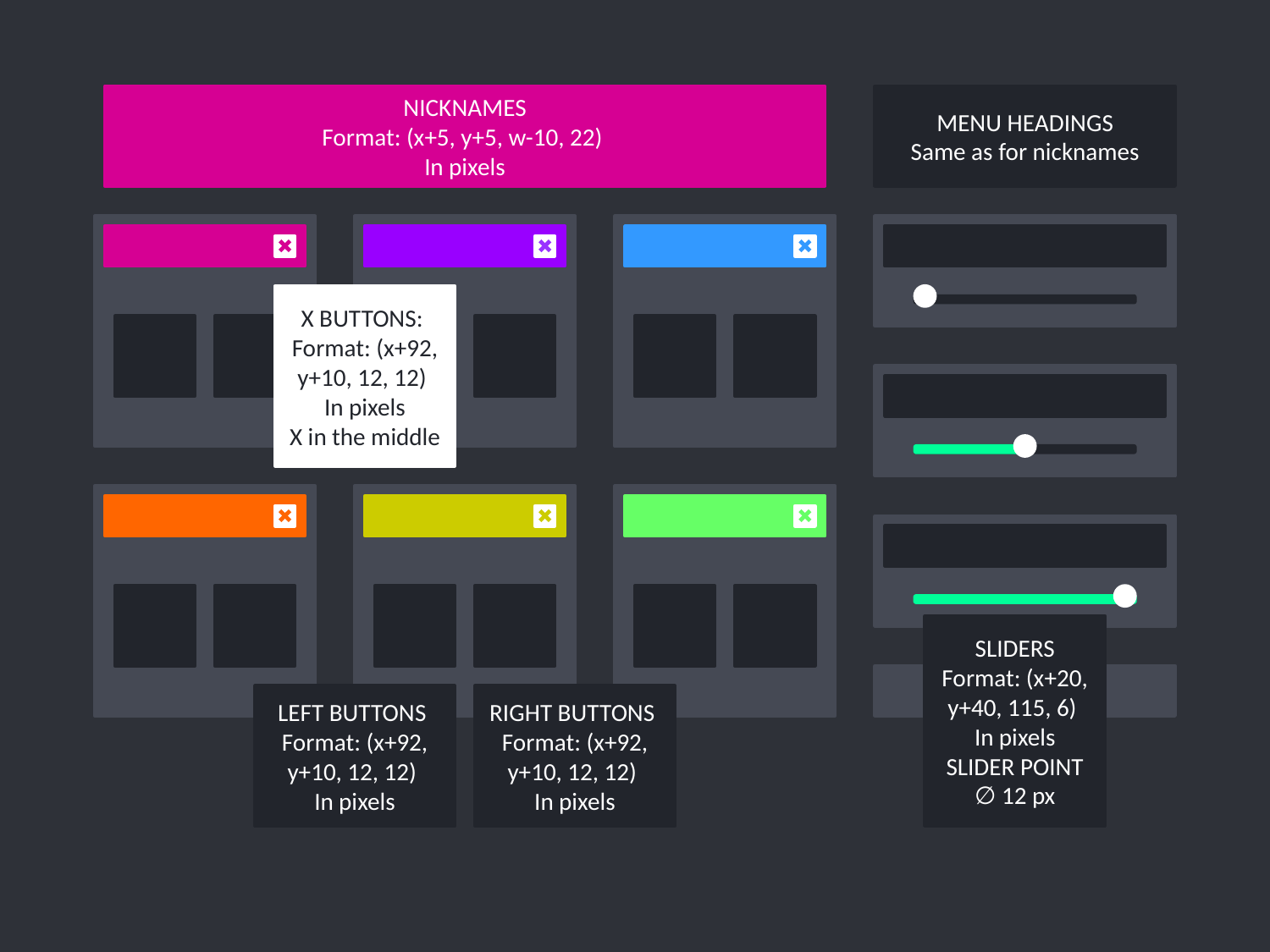

NICKNAMES
Format: (x+5, y+5, w-10, 22)
In pixels
MENU HEADINGS
Same as for nicknames

X BUTTONS:
Format: (x+92, y+10, 12, 12)
In pixels
X in the middle

SLIDERS
Format: (x+20, y+40, 115, 6)
In pixels
SLIDER POINT
∅ 12 px

LEFT BUTTONS
Format: (x+92, y+10, 12, 12)
In pixels
RIGHT BUTTONS
Format: (x+92, y+10, 12, 12)
In pixels